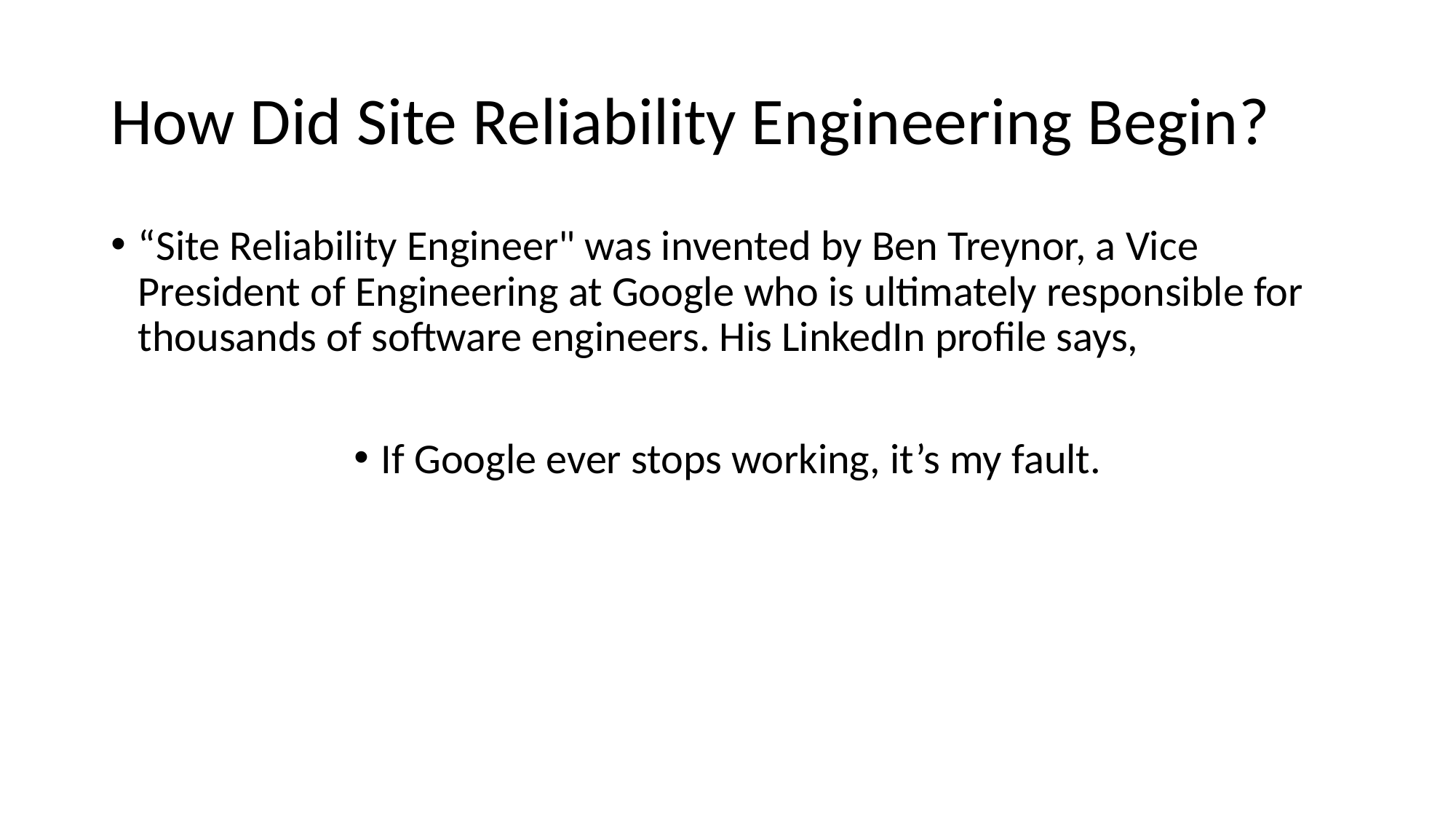

# How Did Site Reliability Engineering Begin?
“Site Reliability Engineer" was invented by Ben Treynor, a Vice President of Engineering at Google who is ultimately responsible for thousands of software engineers. His LinkedIn profile says,

If Google ever stops working, it’s my fault.